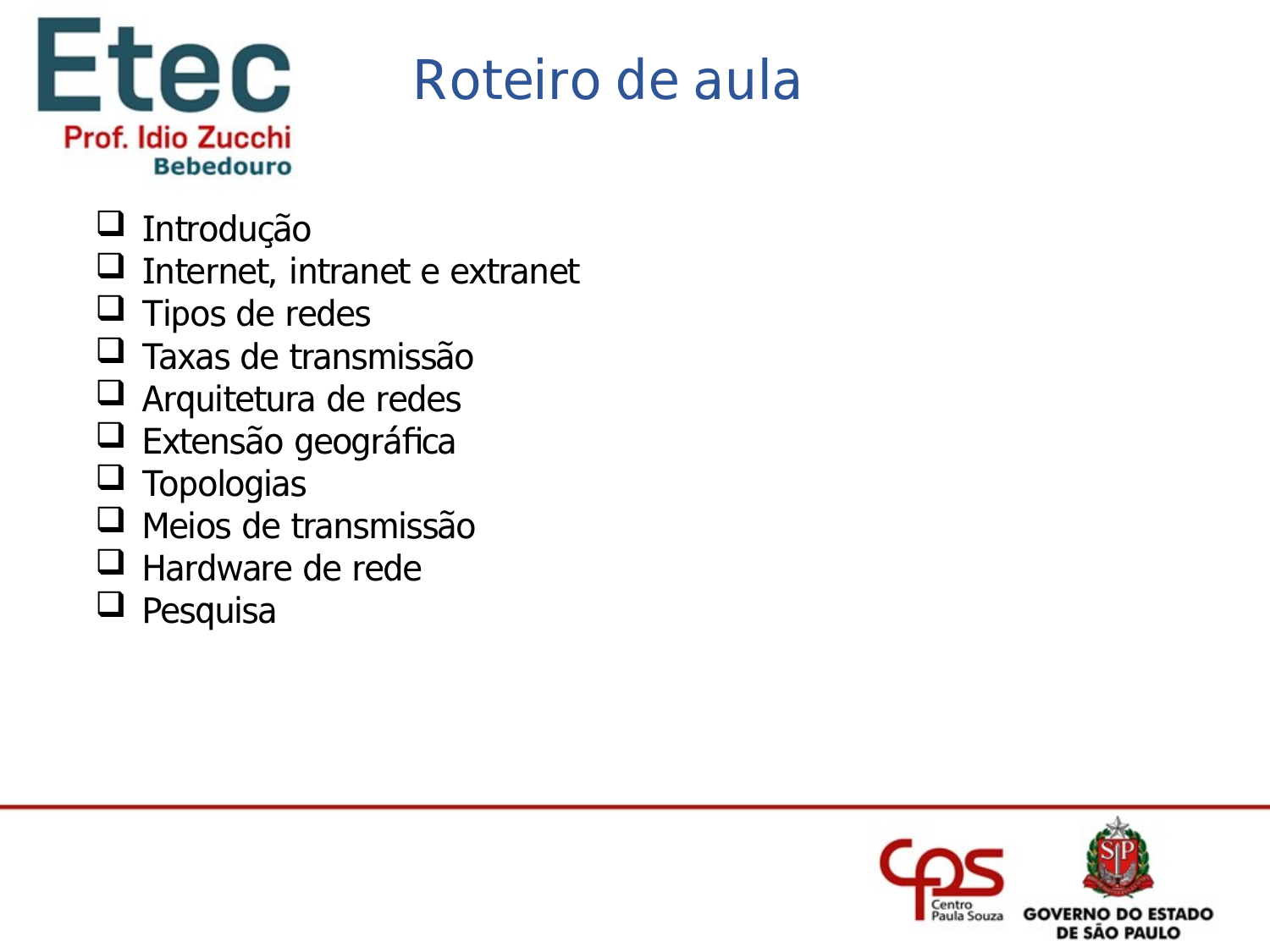

Roteiro de aula
Introdução
Internet, intranet e extranet
Tipos de redes
Taxas de transmissão
Arquitetura de redes
Extensão geográfica
Topologias
Meios de transmissão
Hardware de rede
Pesquisa